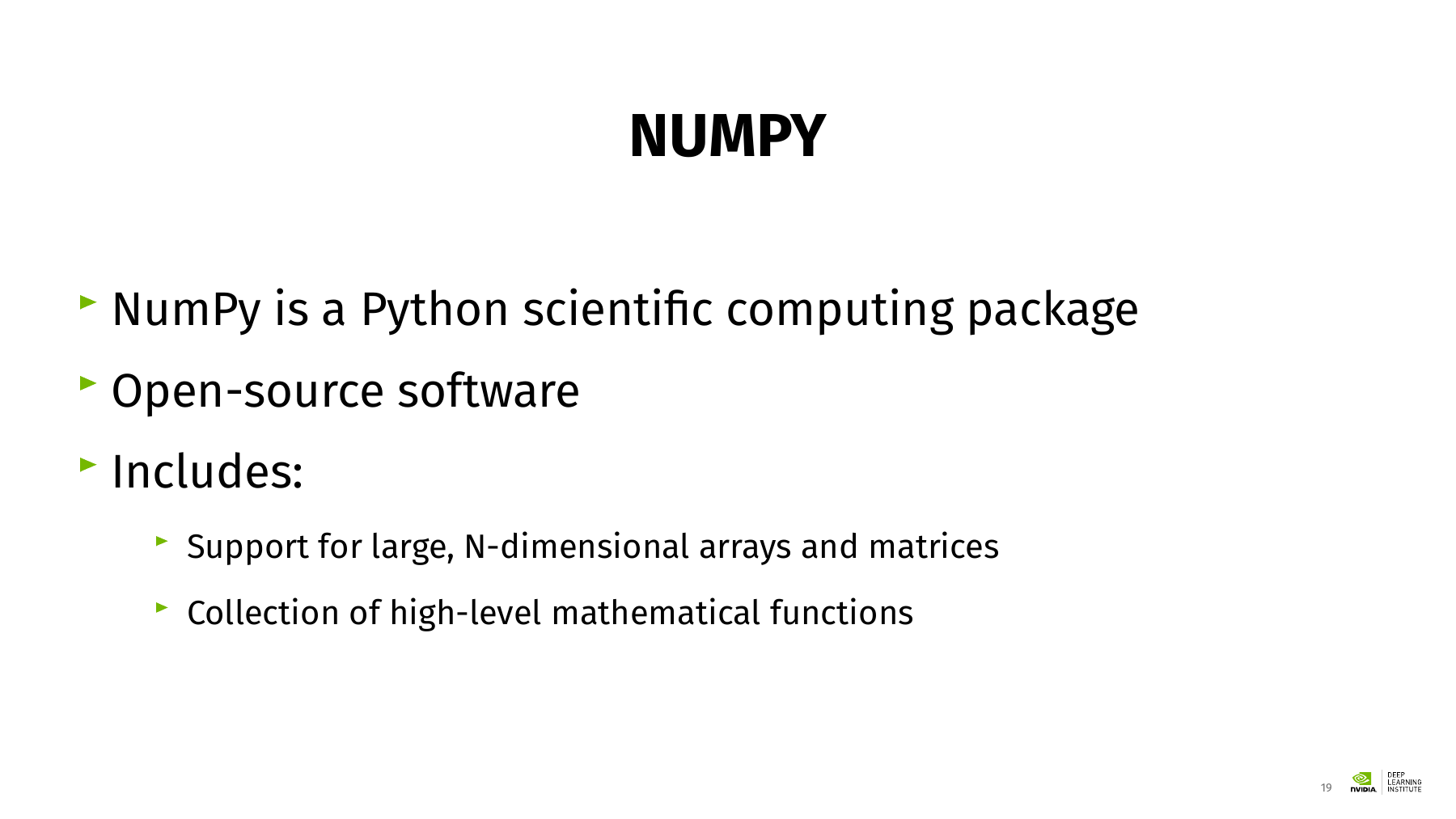

# NUMPY
NumPy is a Python scientific computing package
Open-source software
Includes:
Support for large, N-dimensional arrays and matrices
Collection of high-level mathematical functions